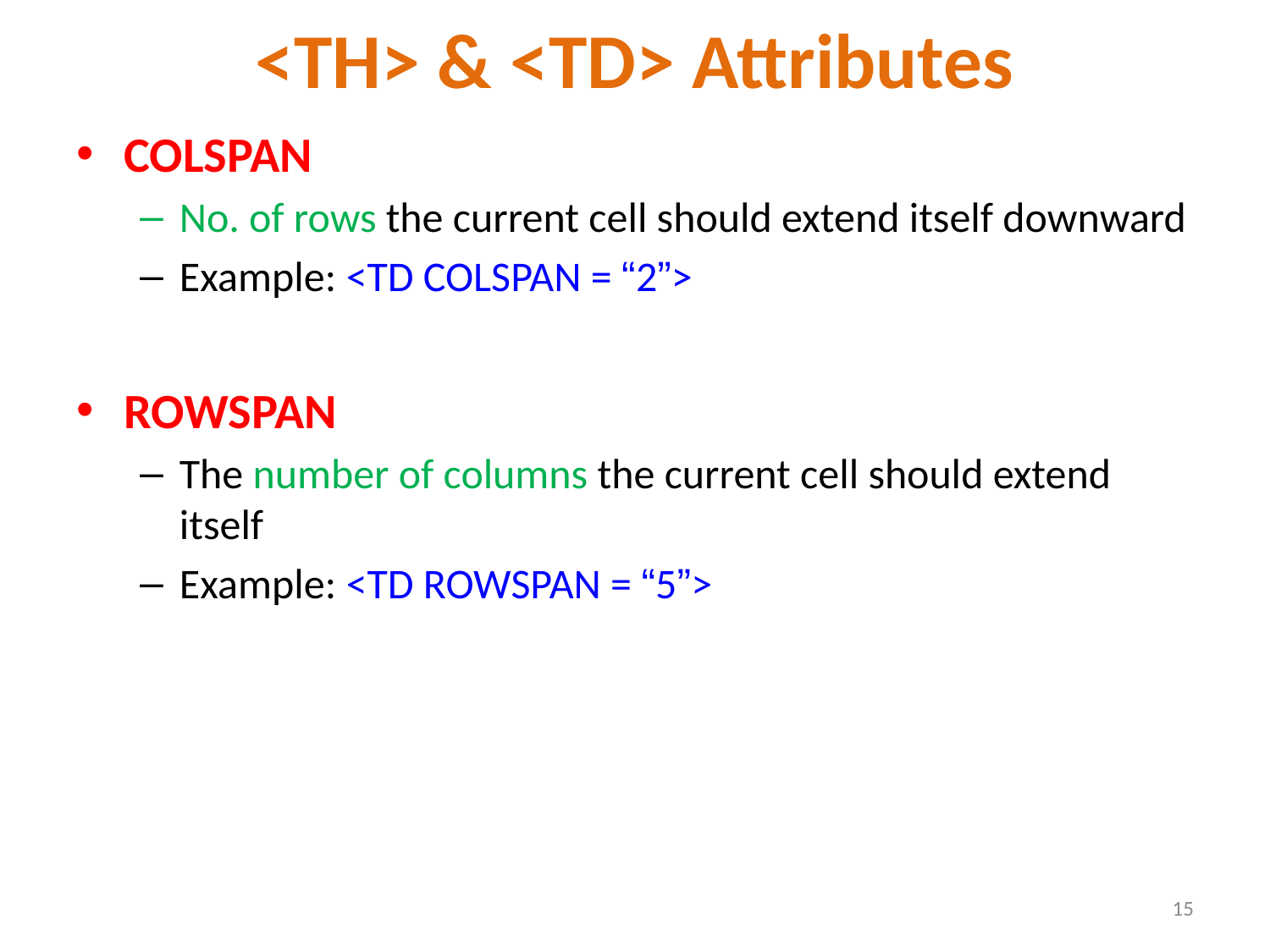

# <TH> & <TD> Attributes
COLSPAN
No. of rows the current cell should extend itself downward
Example: <TD COLSPAN = “2”>

ROWSPAN
The number of columns the current cell should extend itself
Example: <TD ROWSPAN = “5”>

15